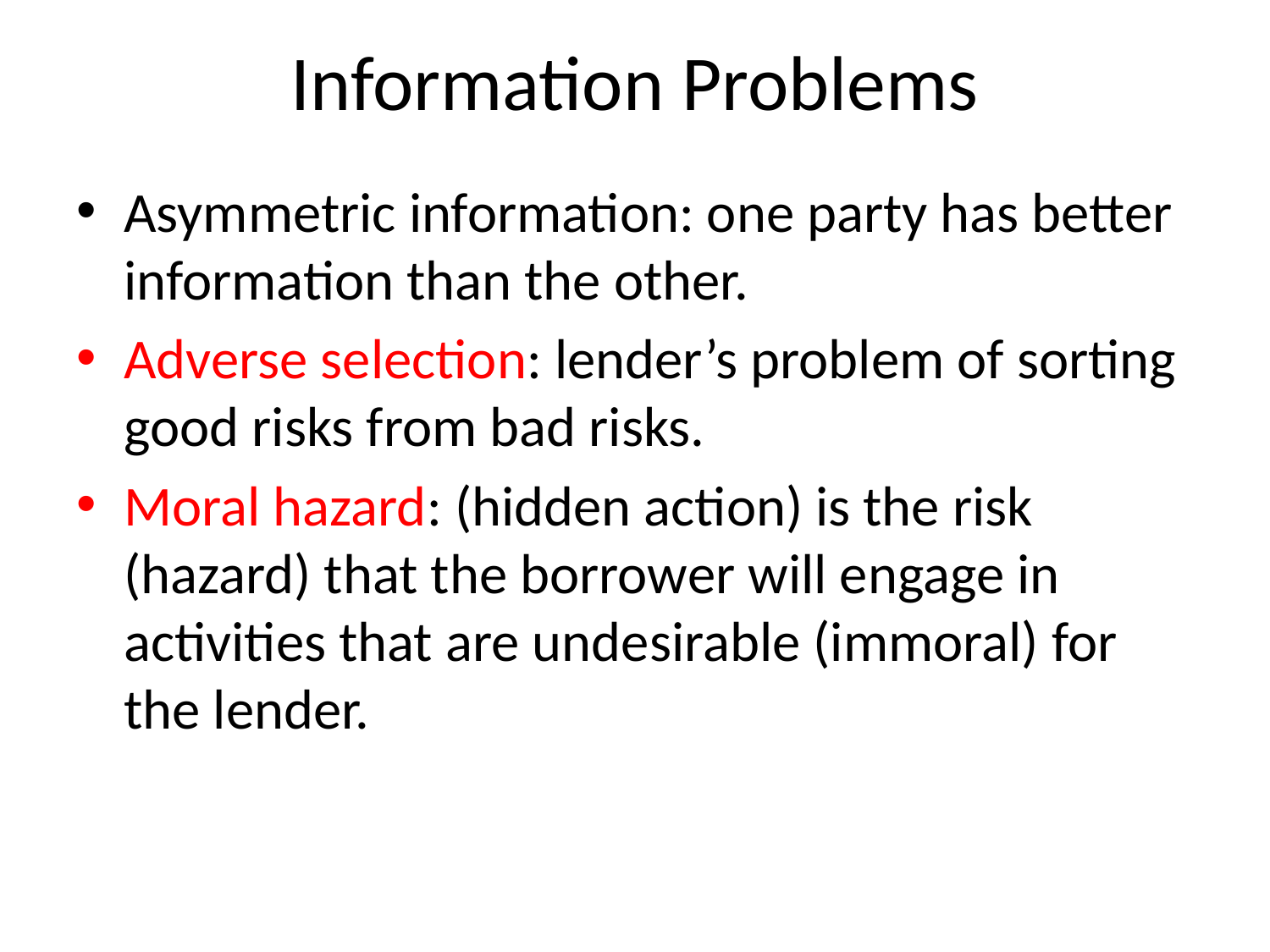

# Information Problems
Asymmetric information: one party has better information than the other.
Adverse selection: lender’s problem of sorting good risks from bad risks.
Moral hazard: (hidden action) is the risk (hazard) that the borrower will engage in activities that are undesirable (immoral) for the lender.